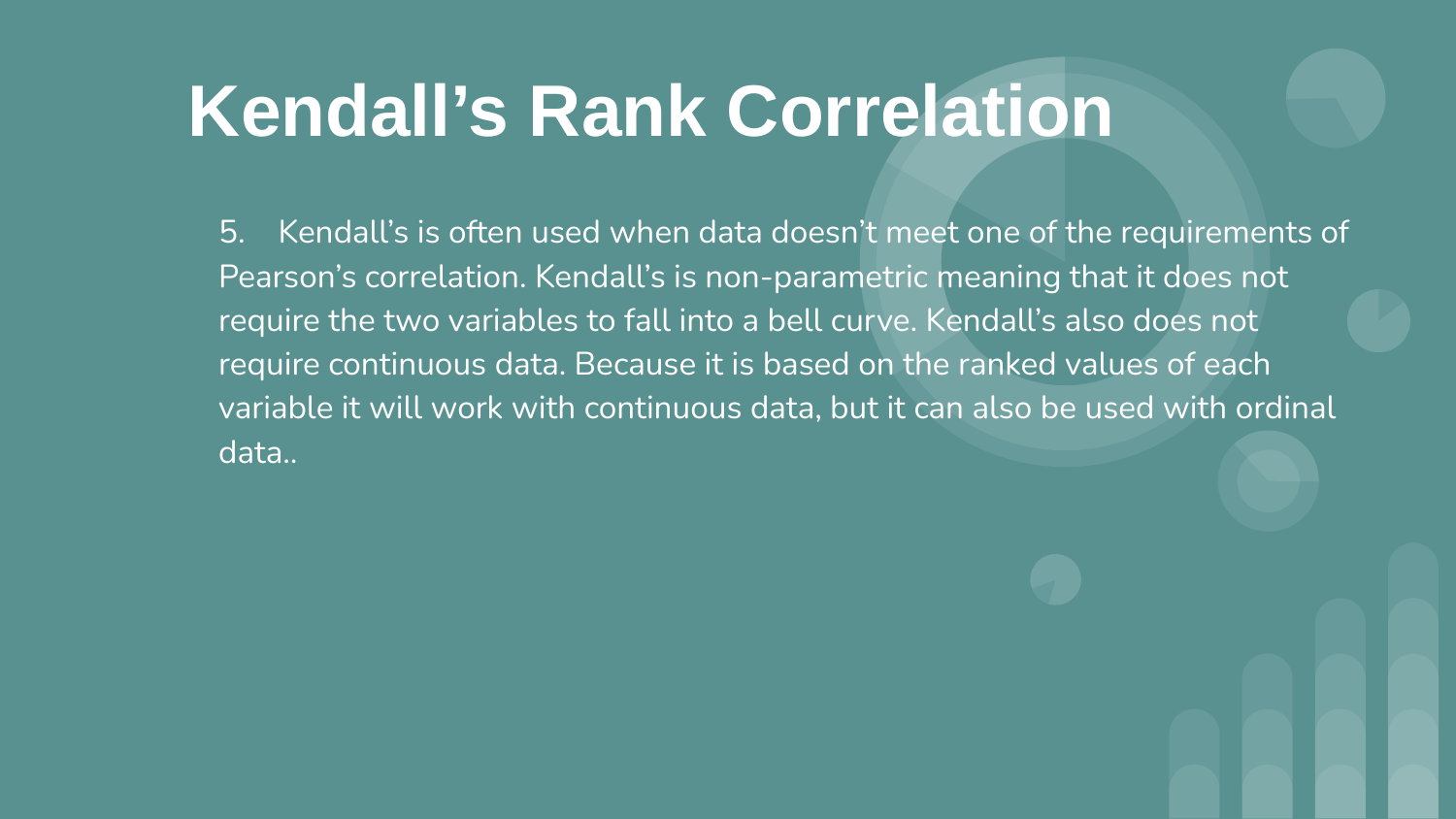

# Kendall’s Rank Correlation
5.    Kendall’s is often used when data doesn’t meet one of the requirements of Pearson’s correlation. Kendall’s is non-parametric meaning that it does not require the two variables to fall into a bell curve. Kendall’s also does not require continuous data. Because it is based on the ranked values of each variable it will work with continuous data, but it can also be used with ordinal data..